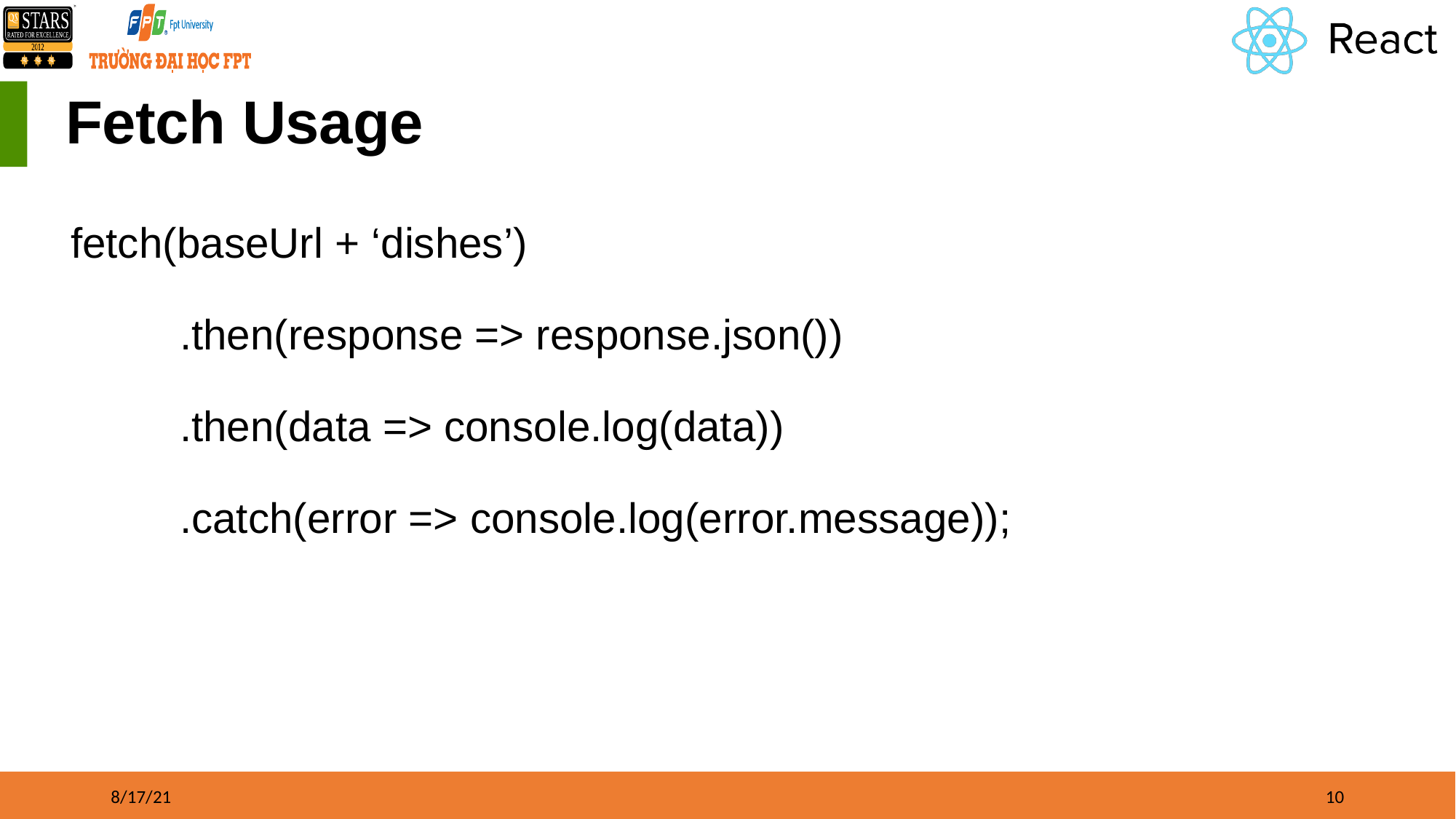

# Fetch Usage
fetch(baseUrl + ‘dishes’)
	.then(response => response.json())
	.then(data => console.log(data))
	.catch(error => console.log(error.message));
8/17/21
10